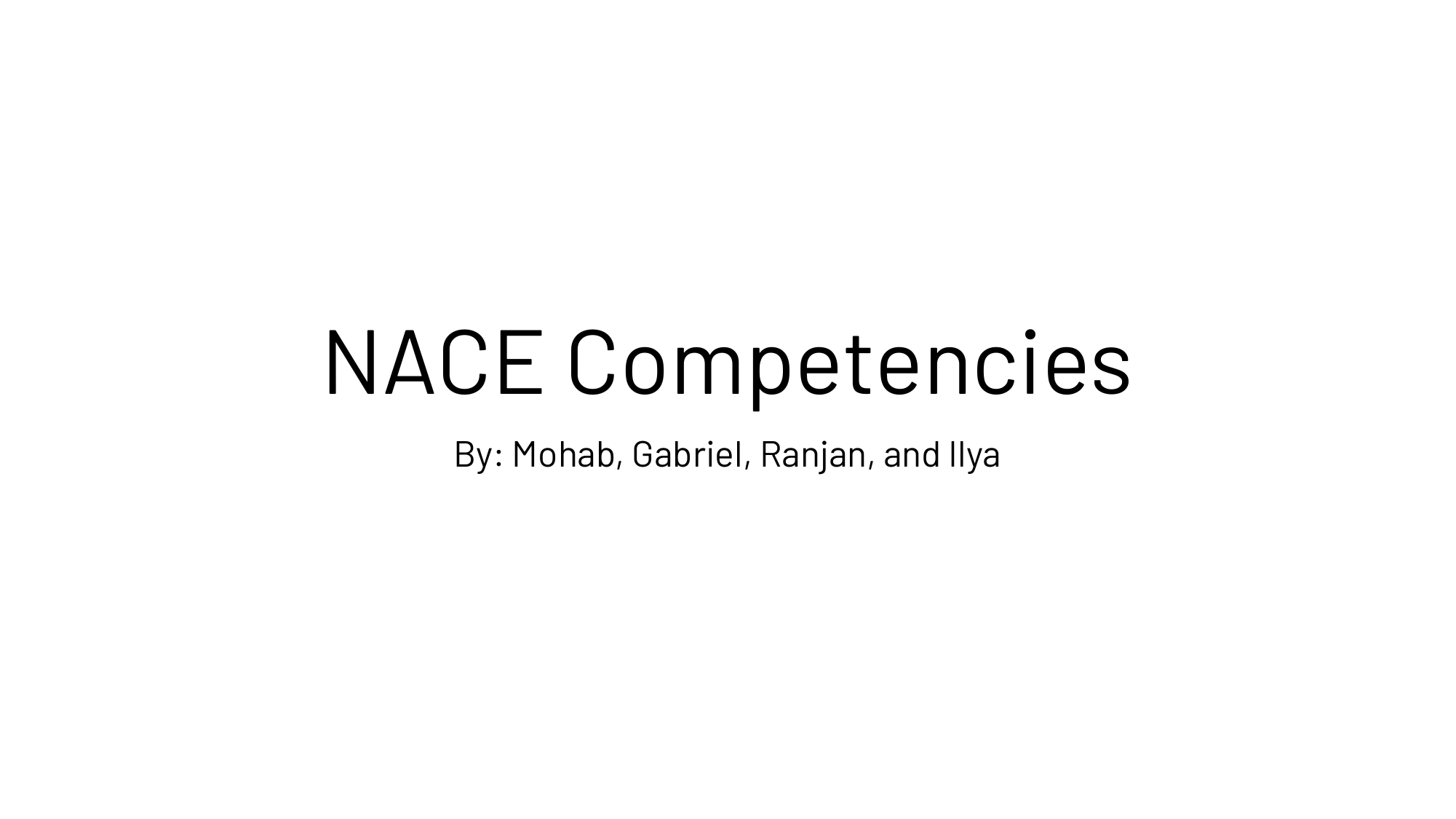

# NACE Competencies
By: Mohab, Gabriel, Ranjan, and Ilya